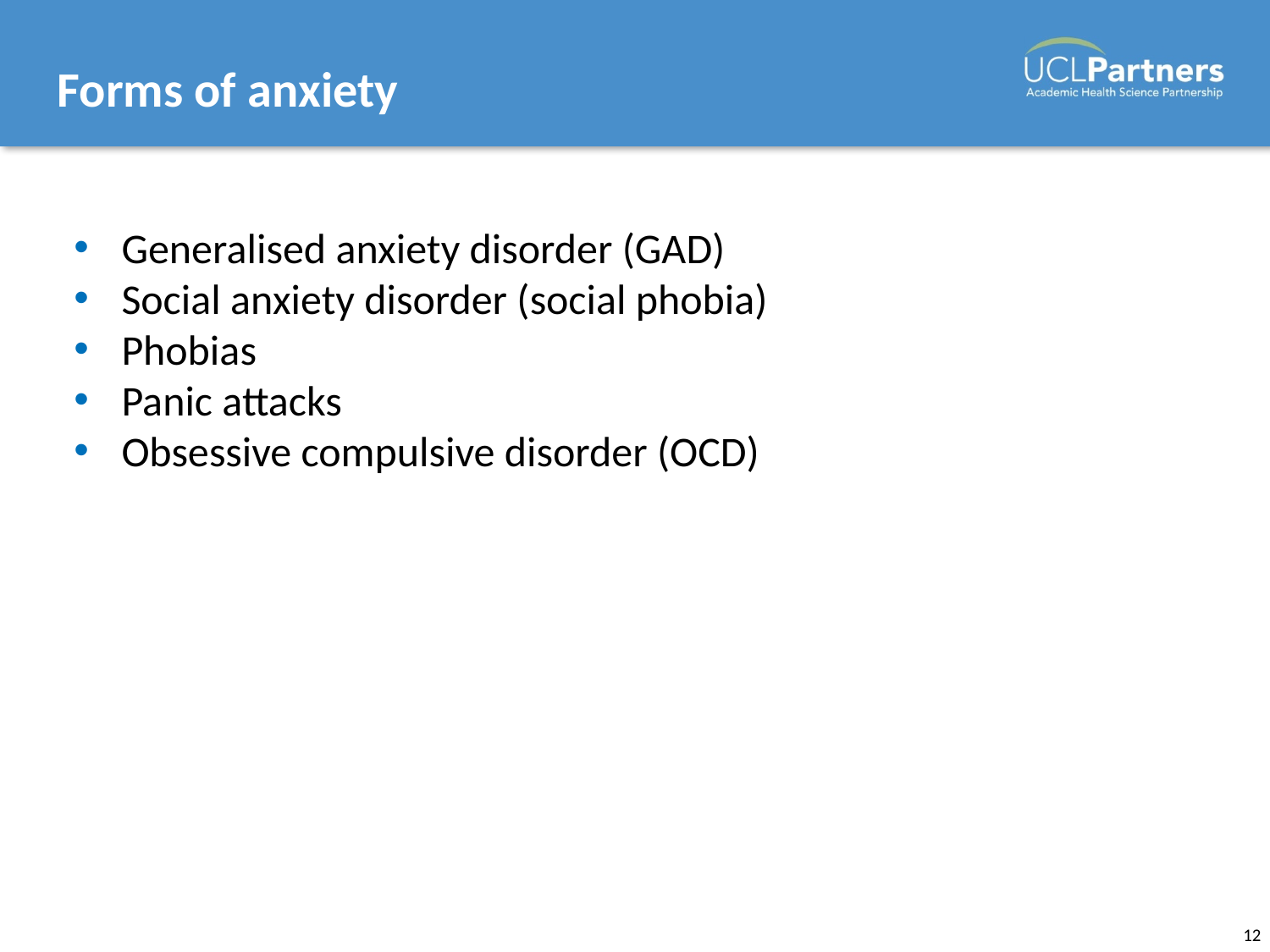

# Forms of anxiety
Generalised anxiety disorder (GAD)
Social anxiety disorder (social phobia)
Phobias
Panic attacks
Obsessive compulsive disorder (OCD)
12